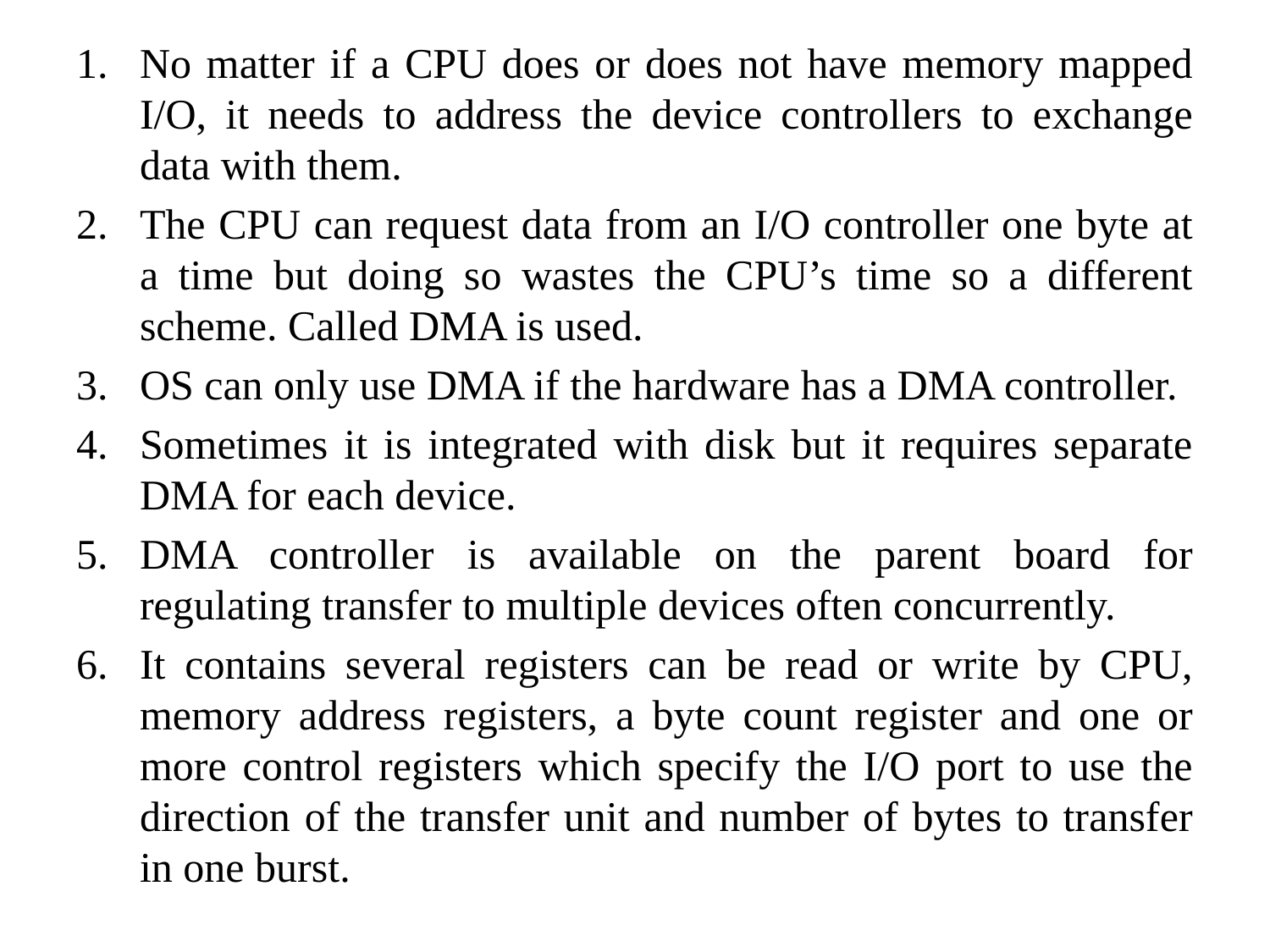

No matter if a CPU does or does not have memory mapped I/O, it needs to address the device controllers to exchange data with them.
The CPU can request data from an I/O controller one byte at a time but doing so wastes the CPU’s time so a different scheme. Called DMA is used.
OS can only use DMA if the hardware has a DMA controller.
Sometimes it is integrated with disk but it requires separate DMA for each device.
DMA controller is available on the parent board for regulating transfer to multiple devices often concurrently.
It contains several registers can be read or write by CPU, memory address registers, a byte count register and one or more control registers which specify the I/O port to use the direction of the transfer unit and number of bytes to transfer in one burst.